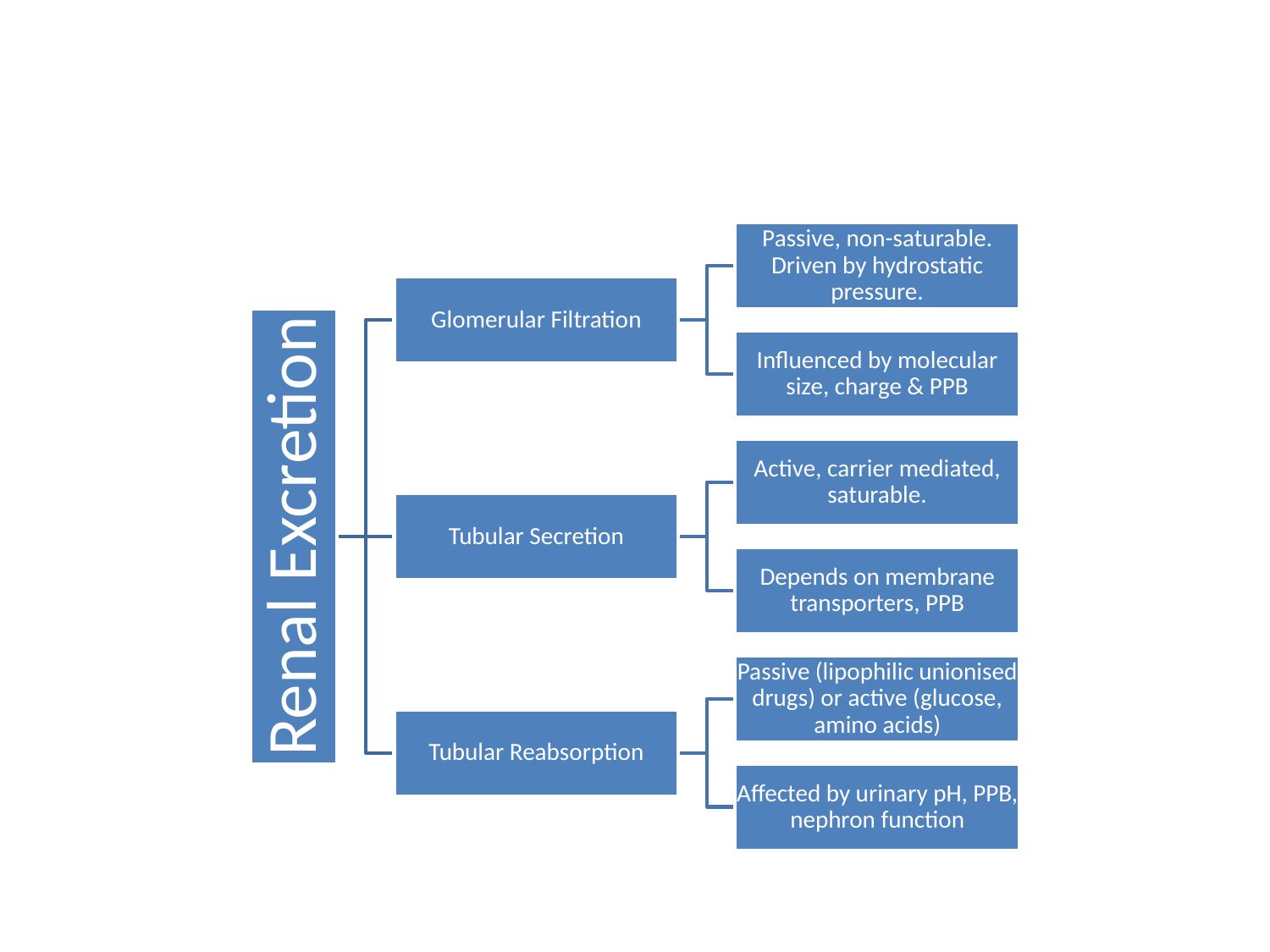

#

Renal Excretion
Glomerular Filtration
Passive, non-saturable. Driven by hydrostatic pressure.
Influenced by molecular size, charge & PPB
Tubular Secretion
Active, carrier mediated, saturable.
Depends on membrane transporters, PPB
Tubular Reabsorption
Passive (lipophilic unionised drugs) or active (glucose, amino acids)
Affected by urinary pH, PPB, nephron function